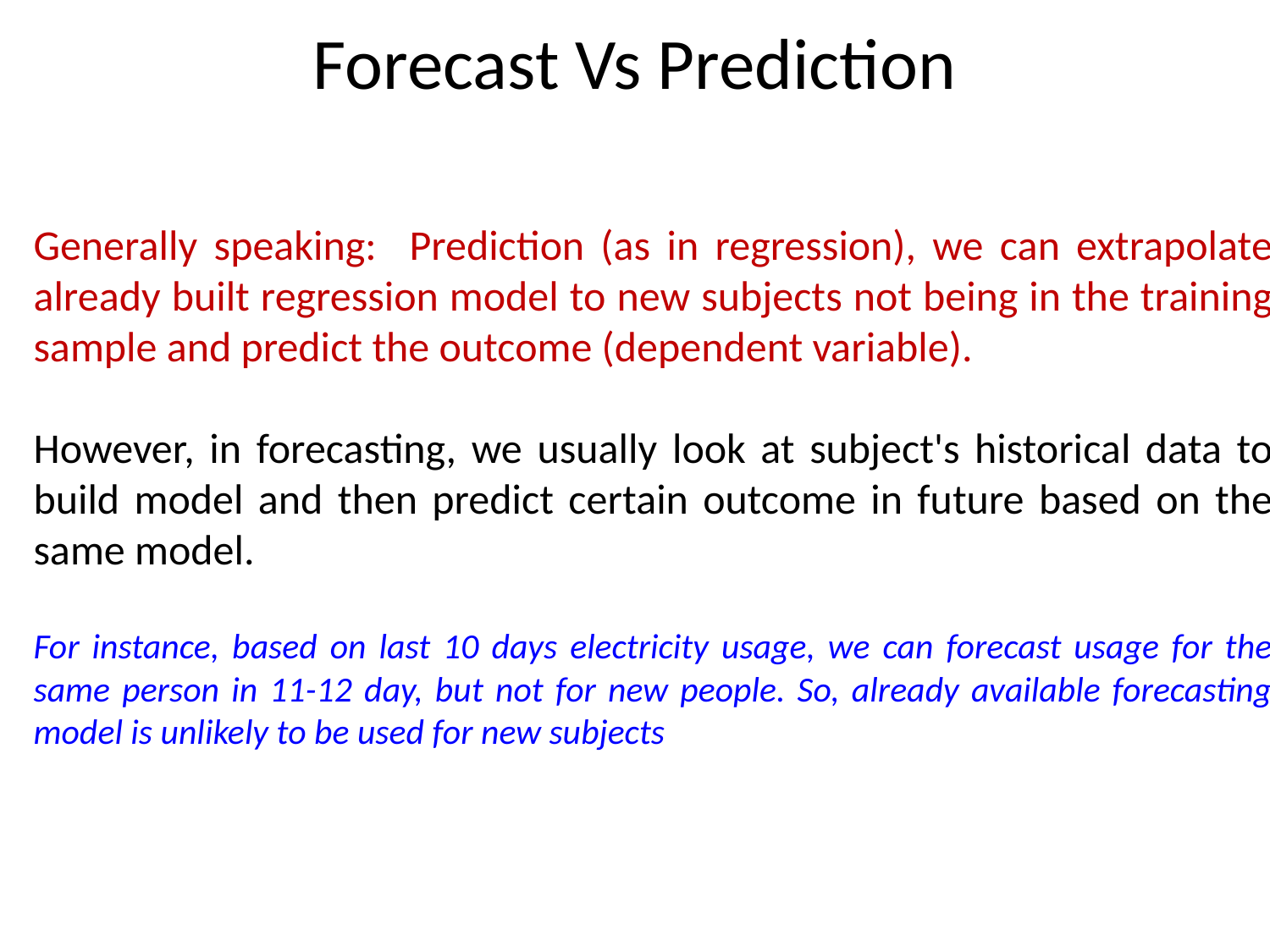

# Forecast Vs Prediction
Generally speaking:  Prediction (as in regression), we can extrapolate already built regression model to new subjects not being in the training sample and predict the outcome (dependent variable).

However, in forecasting, we usually look at subject's historical data to build model and then predict certain outcome in future based on the same model.

For instance, based on last 10 days electricity usage, we can forecast usage for the same person in 11-12 day, but not for new people. So, already available forecasting model is unlikely to be used for new subjects